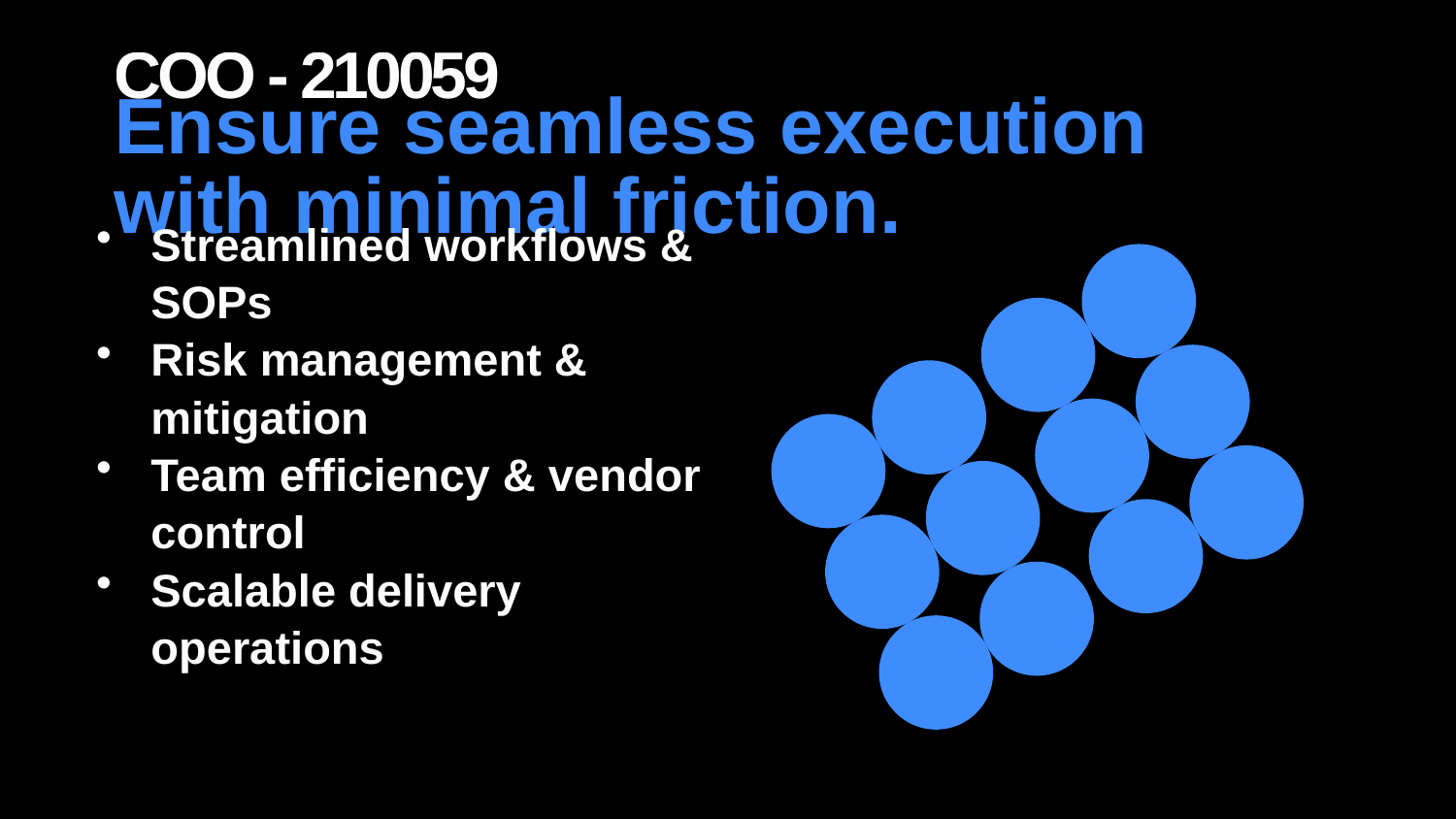

COO - 210059
Ensure seamless execution with minimal friction.

Streamlined workflows & SOPs
Risk management & mitigation
Team efficiency & vendor control
Scalable delivery operations